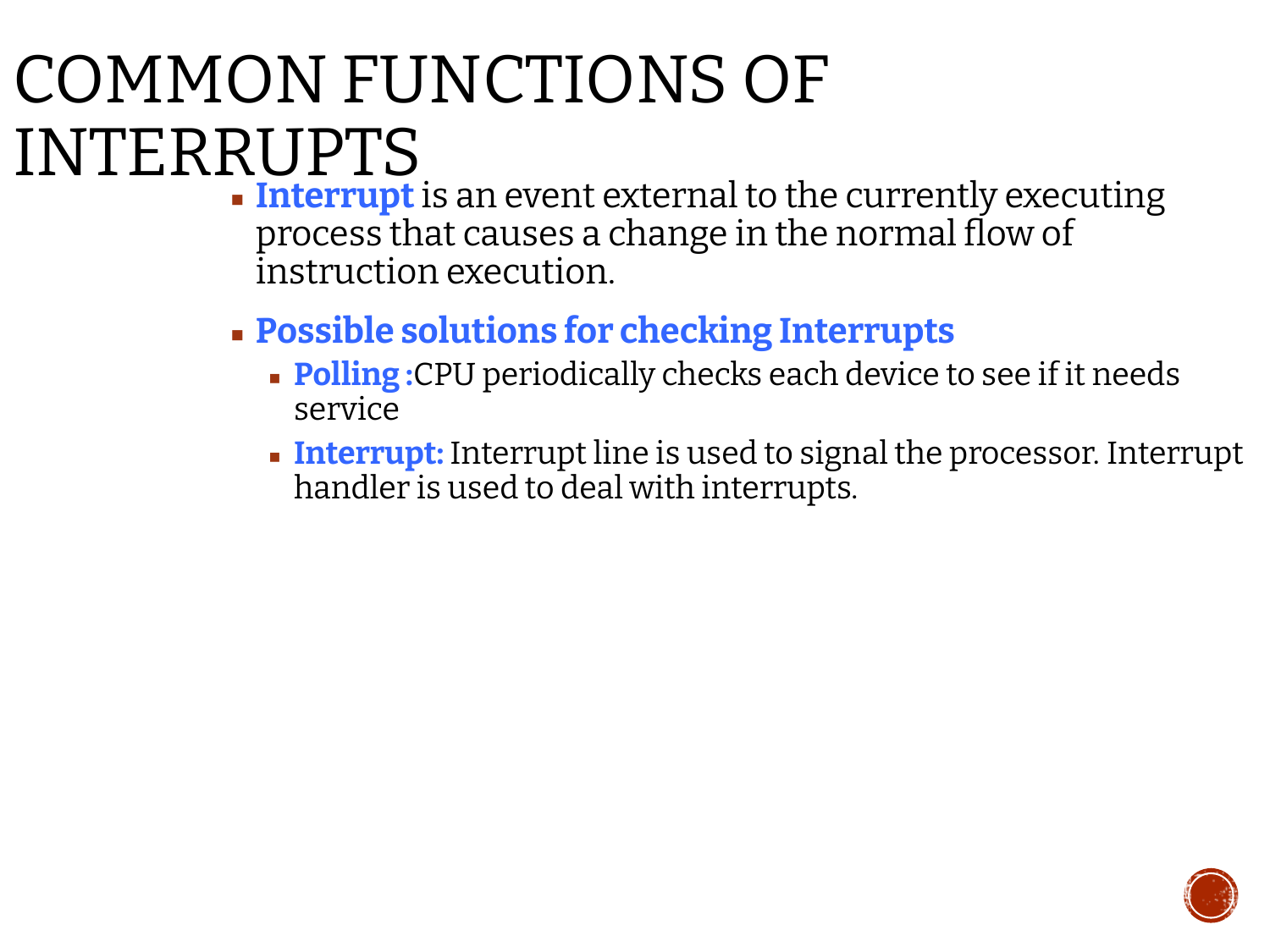

COMMON FUNCTIONS OF INTERRUPTS
Interrupt is an event external to the currently executing process that causes a change in the normal flow of instruction execution.
Possible solutions for checking Interrupts
Polling :CPU periodically checks each device to see if it needs service
Interrupt: Interrupt line is used to signal the processor. Interrupt handler is used to deal with interrupts.